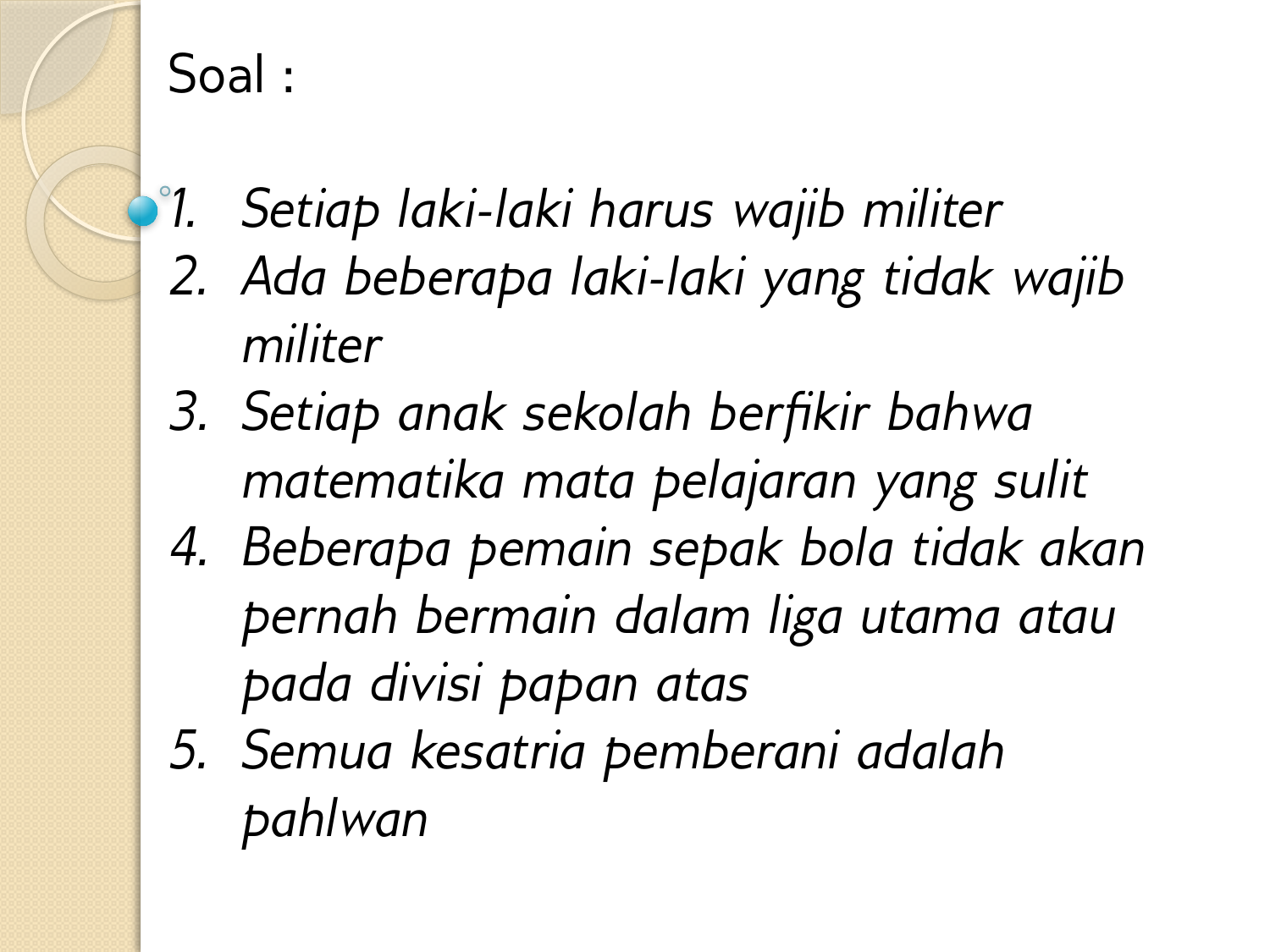

Soal :

Setiap laki-laki harus wajib militer
Ada beberapa laki-laki yang tidak wajib militer
Setiap anak sekolah berfikir bahwa matematika mata pelajaran yang sulit
Beberapa pemain sepak bola tidak akan pernah bermain dalam liga utama atau pada divisi papan atas
Semua kesatria pemberani adalah pahlwan